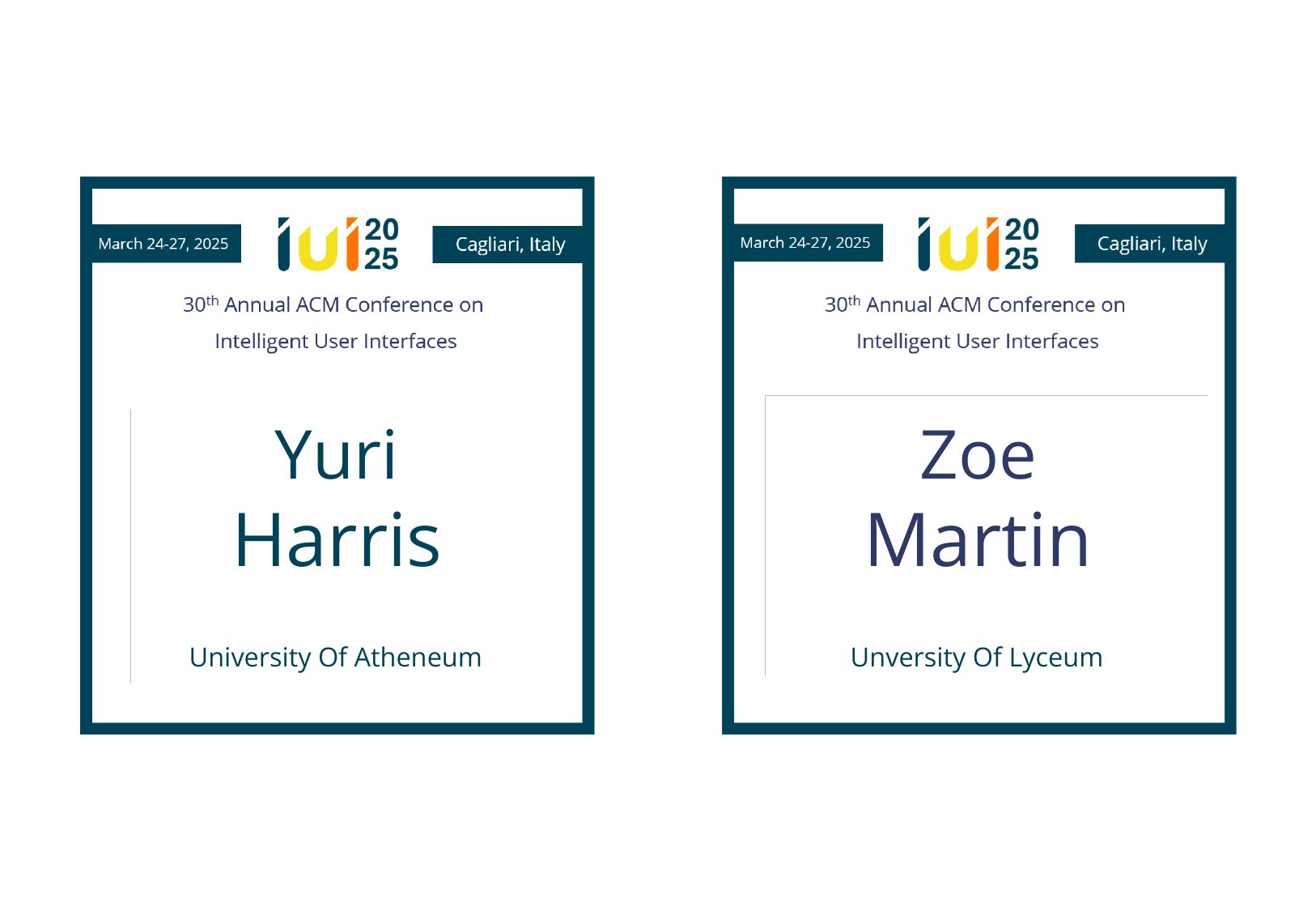

Yuri
Harris
Zoe
Martin
University Of Atheneum
Unversity Of Lyceum